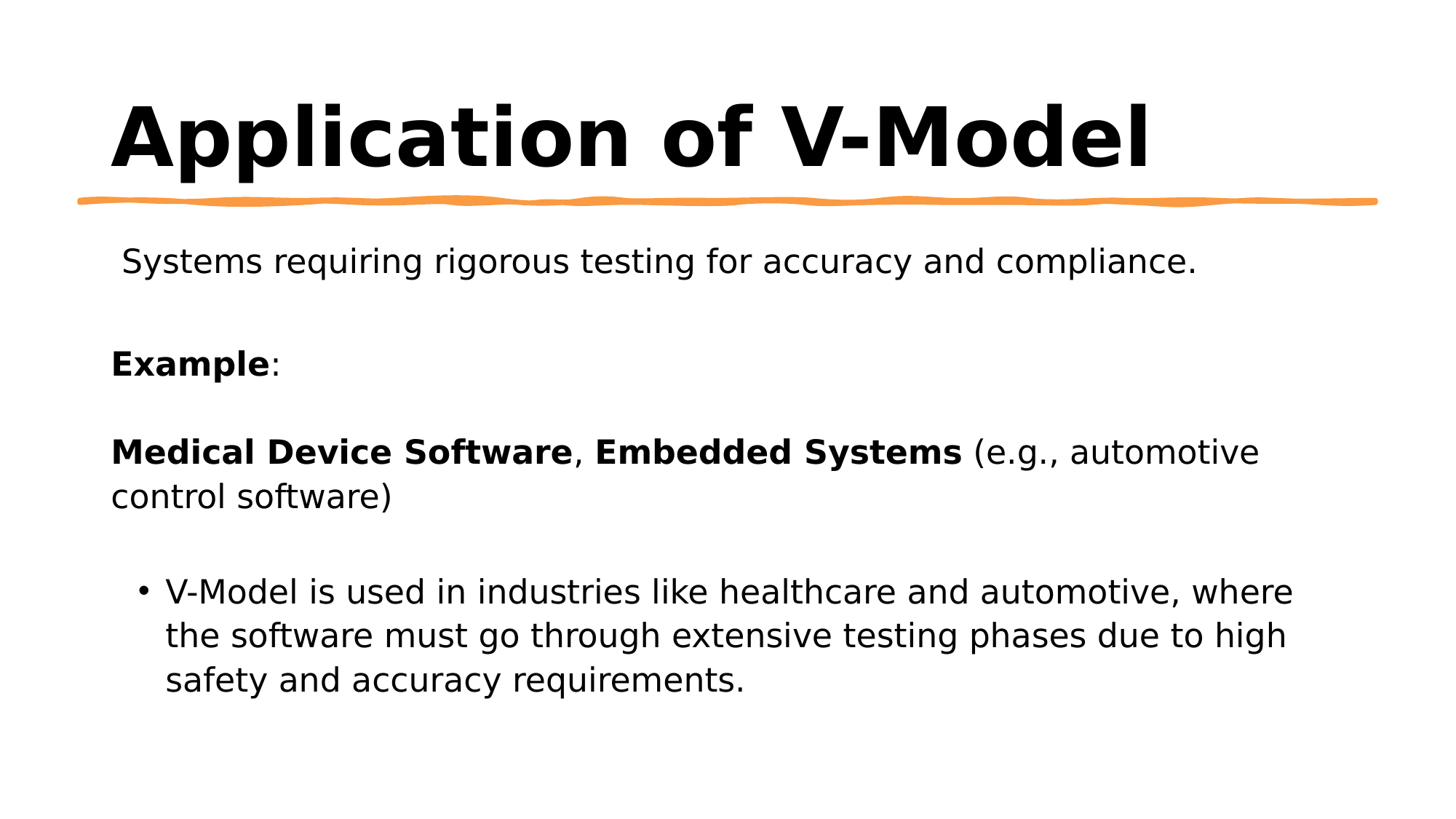

# Application of V-Model

 Systems requiring rigorous testing for accuracy and compliance.
Example:
Medical Device Software, Embedded Systems (e.g., automotive control software)
V-Model is used in industries like healthcare and automotive, where the software must go through extensive testing phases due to high safety and accuracy requirements.